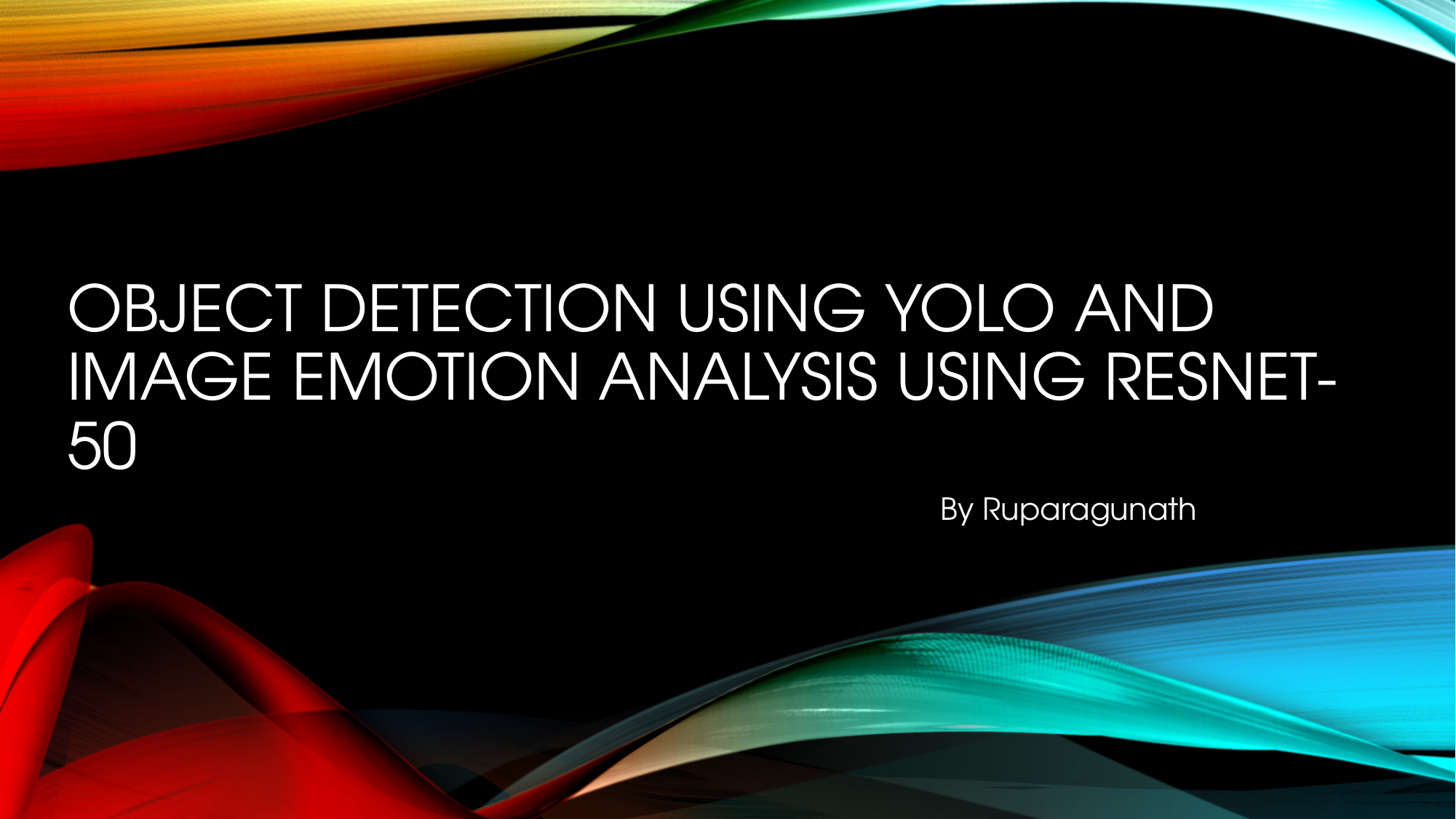

# Object Detection Using YOLO and Image Emotion Analysis Using ResNet-50
By Ruparagunath